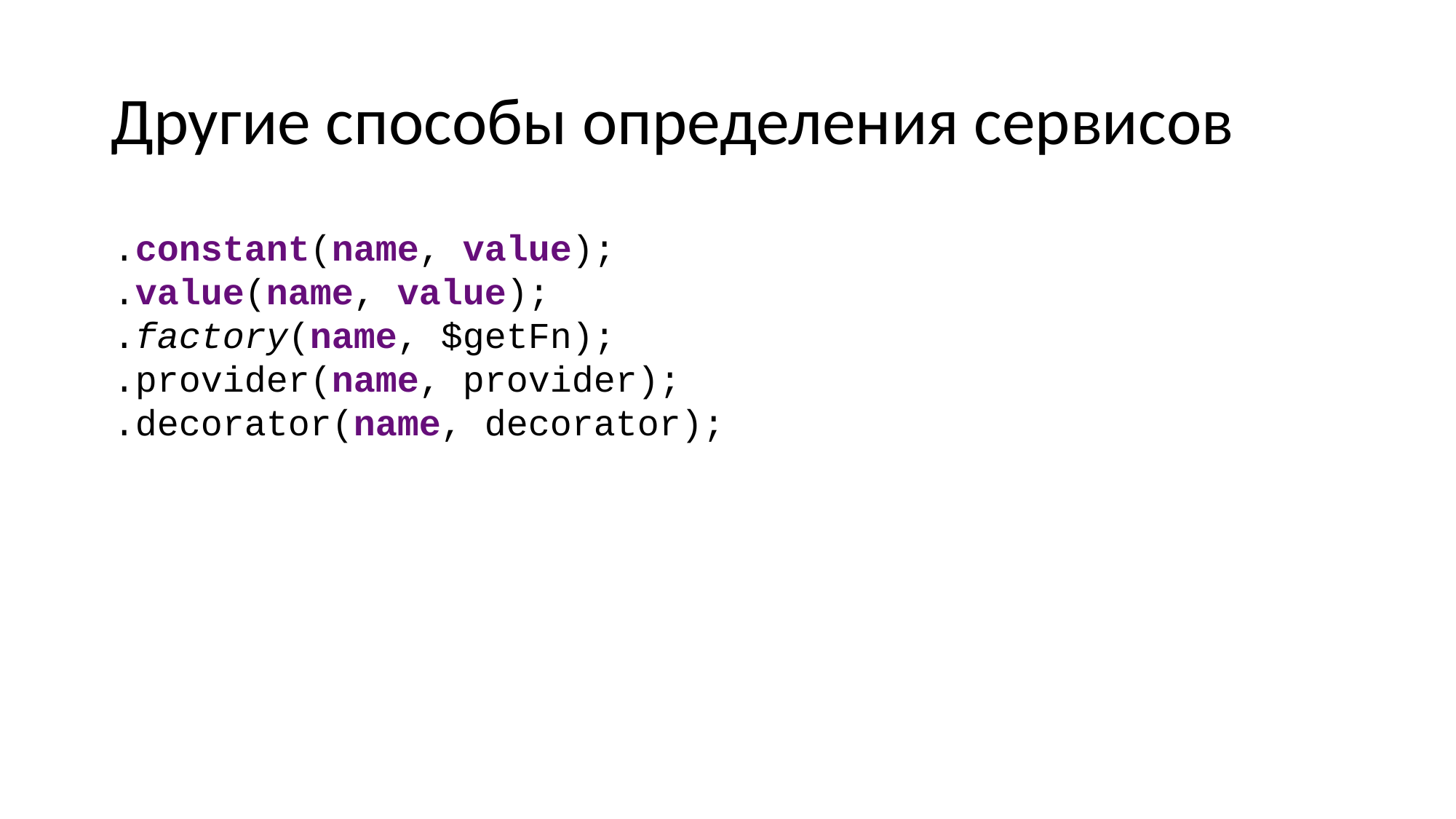

# Другие способы определения сервисов

.constant(name, value);
.value(name, value);
.factory(name, $getFn);
.provider(name, provider);
.decorator(name, decorator);